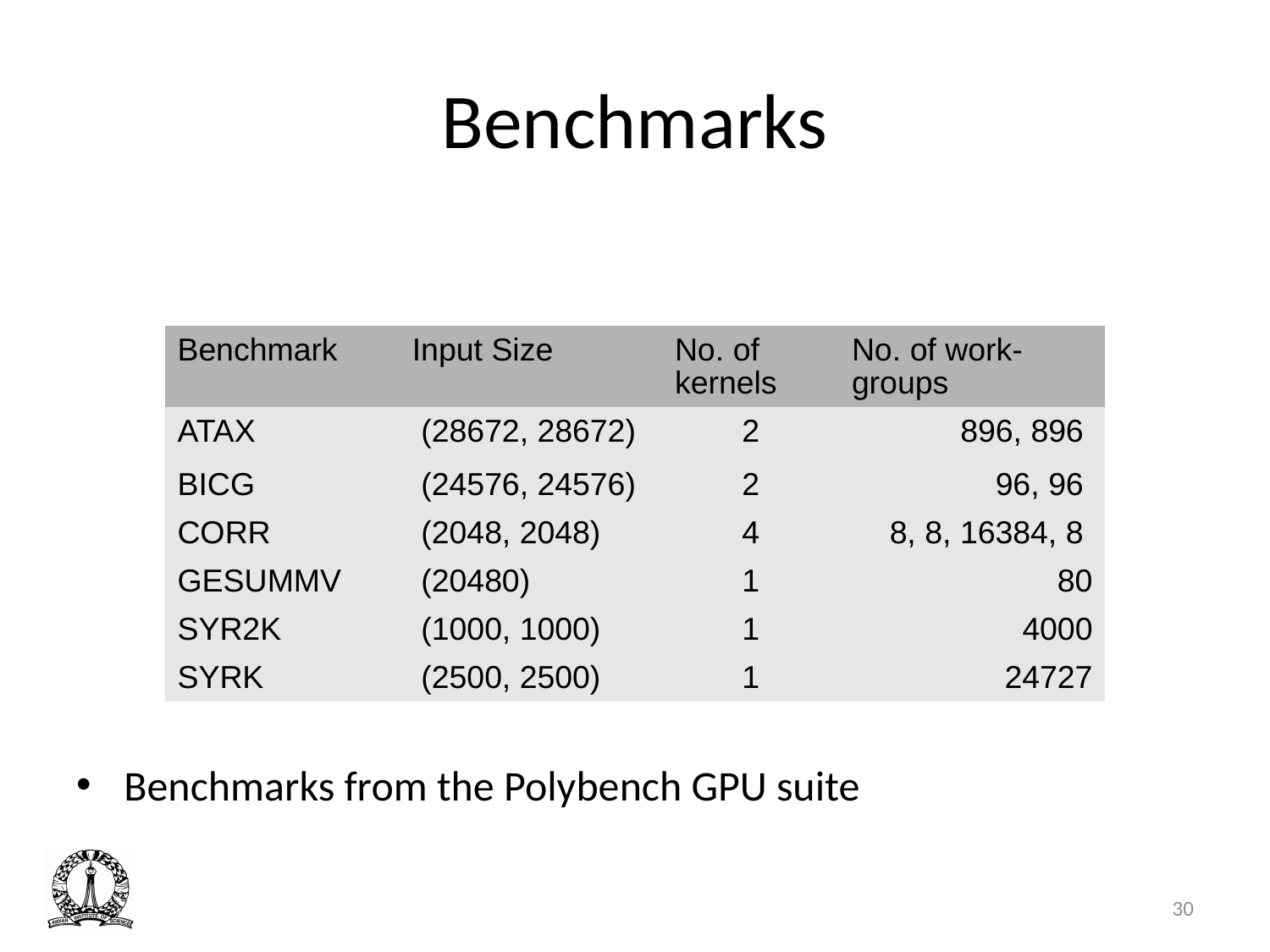

# Benchmarks

Benchmarks from the Polybench GPU suite

| Benchmark | Input Size | No. of kernels | No. of work-groups |
| --- | --- | --- | --- |
| ATAX | (28672, 28672) | 2 | 896, 896 |
| BICG | (24576, 24576) | 2 | 96, 96 |
| CORR | (2048, 2048) | 4 | 8, 8, 16384, 8 |
| GESUMMV | (20480) | 1 | 80 |
| SYR2K | (1000, 1000) | 1 | 4000 |
| SYRK | (2500, 2500) | 1 | 24727 |
30